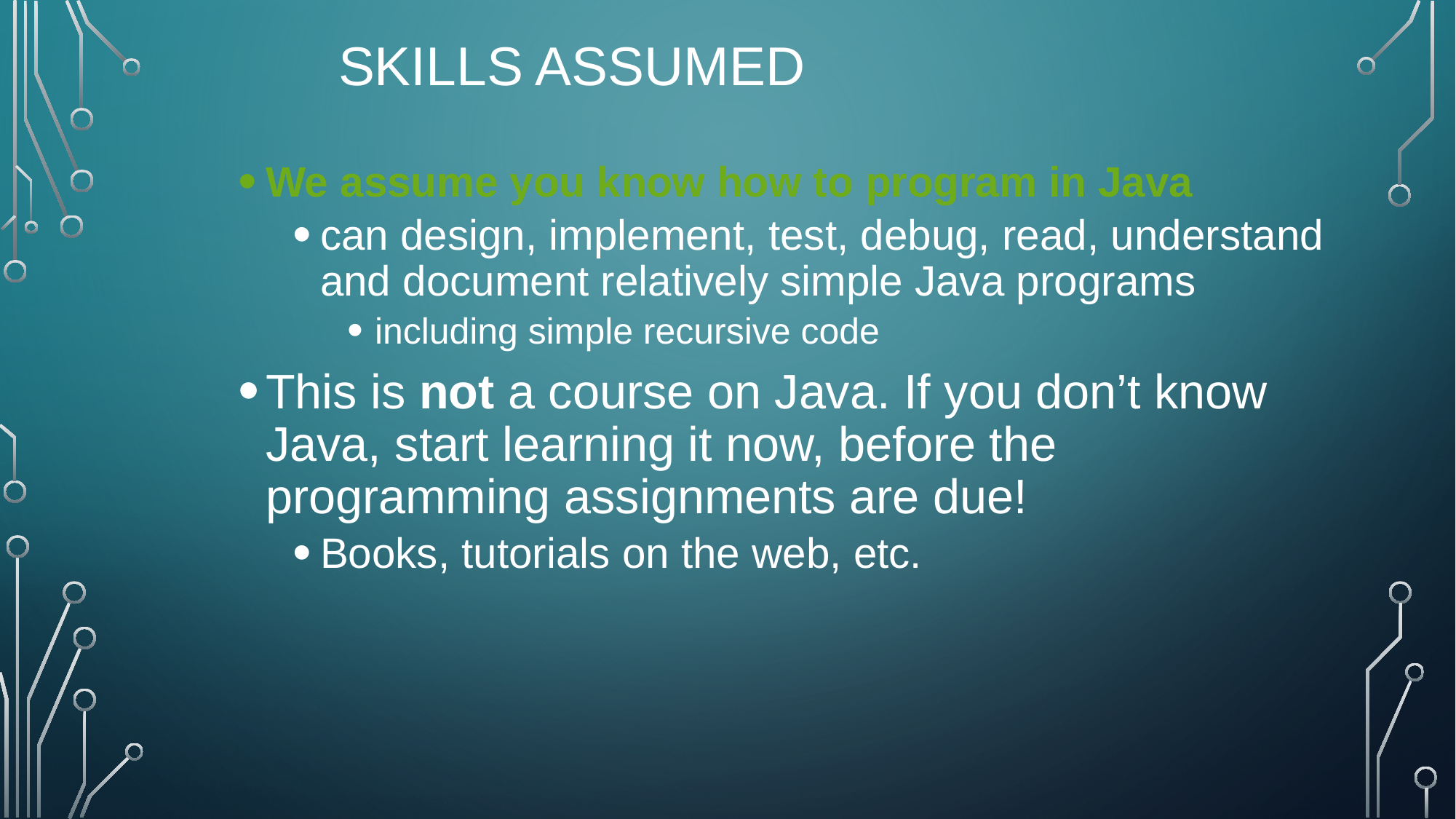

# Skills Assumed
We assume you know how to program in Java
can design, implement, test, debug, read, understand and document relatively simple Java programs
including simple recursive code
This is not a course on Java. If you don’t know Java, start learning it now, before the programming assignments are due!
Books, tutorials on the web, etc.